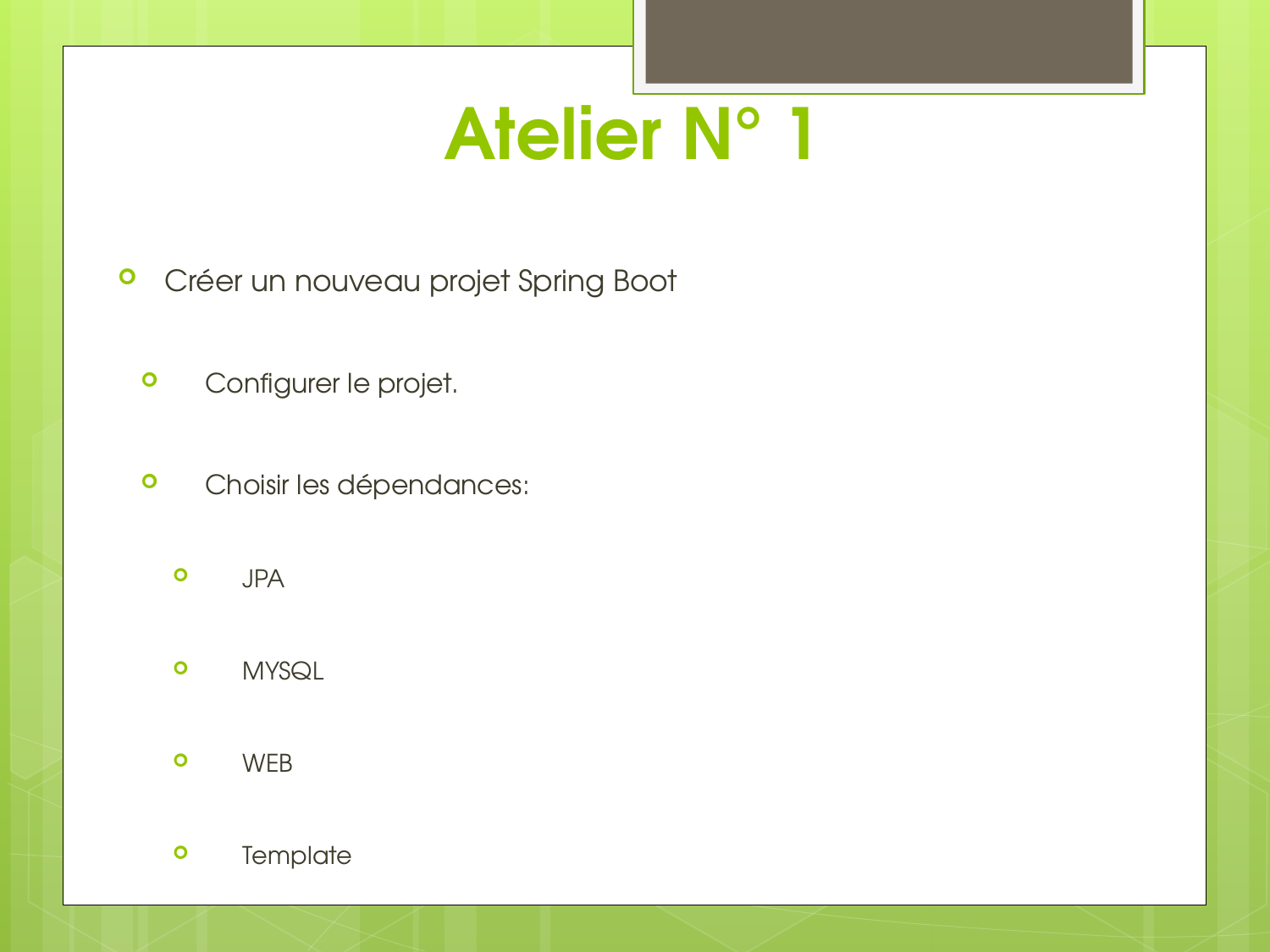

# Atelier N° 1
Créer un nouveau projet Spring Boot
Configurer le projet.
Choisir les dépendances:
JPA
MYSQL
WEB
Template